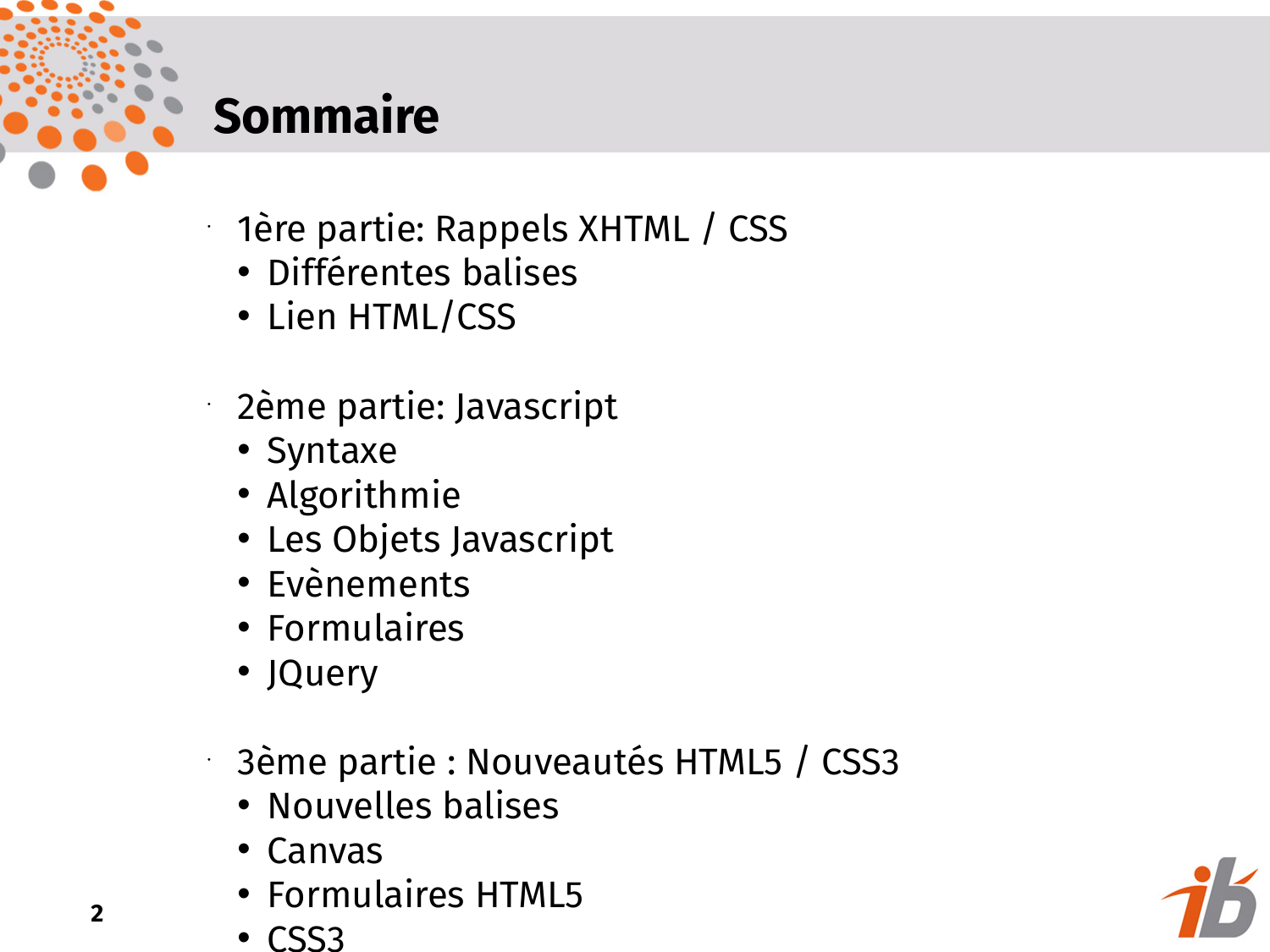

Sommaire
1ère partie: Rappels XHTML / CSS
Différentes balises
Lien HTML/CSS

2ème partie: Javascript
Syntaxe
Algorithmie
Les Objets Javascript
Evènements
Formulaires
JQuery

3ème partie : Nouveautés HTML5 / CSS3
Nouvelles balises
Canvas
Formulaires HTML5
CSS3

2